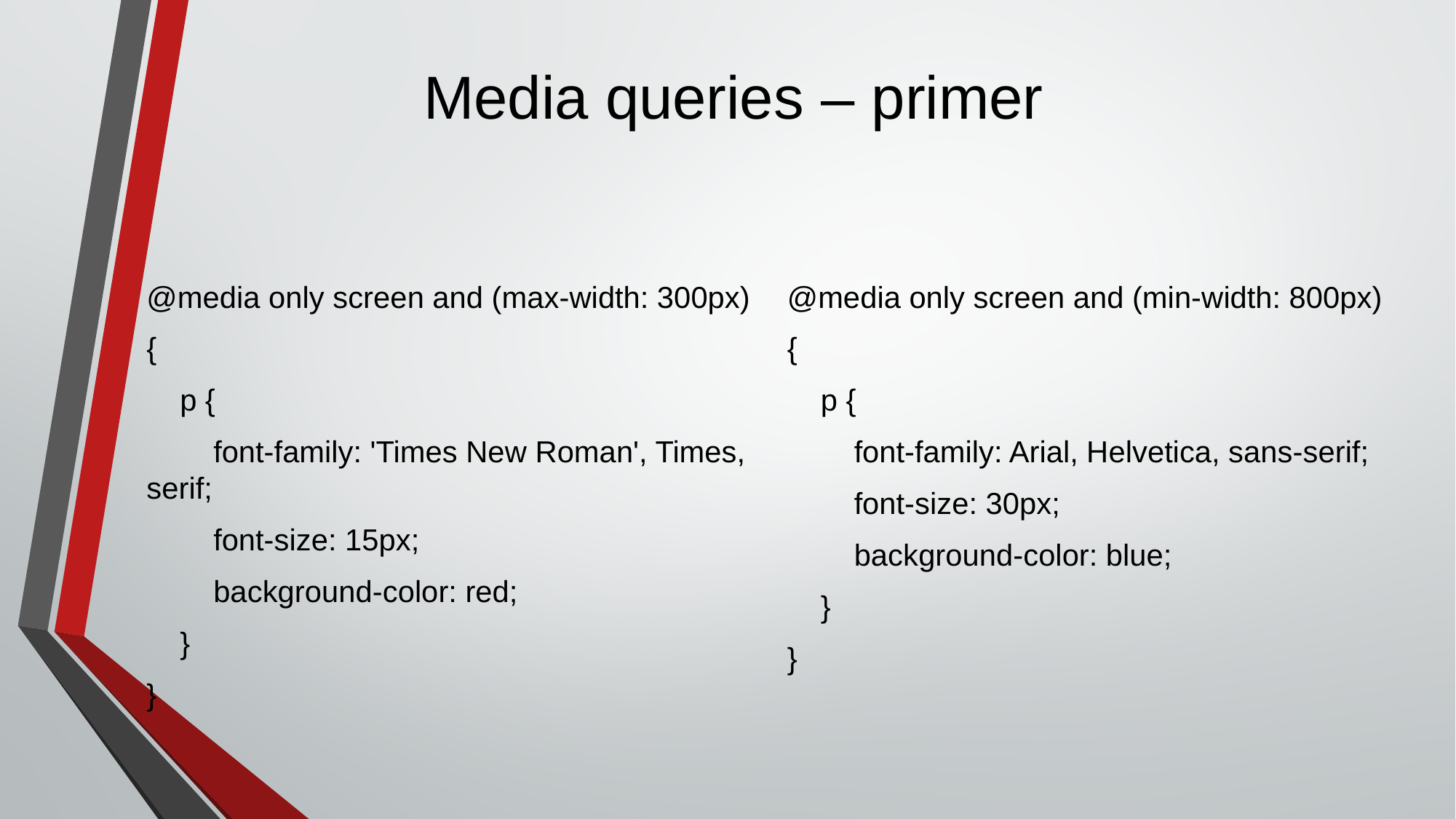

# Media queries – primer
@media only screen and (max-width: 300px)
{
    p {
        font-family: 'Times New Roman', Times, serif;
        font-size: 15px;
        background-color: red;
    }
}

@media only screen and (min-width: 800px)
{
    p {
        font-family: Arial, Helvetica, sans-serif;
        font-size: 30px;
        background-color: blue;
    }
}